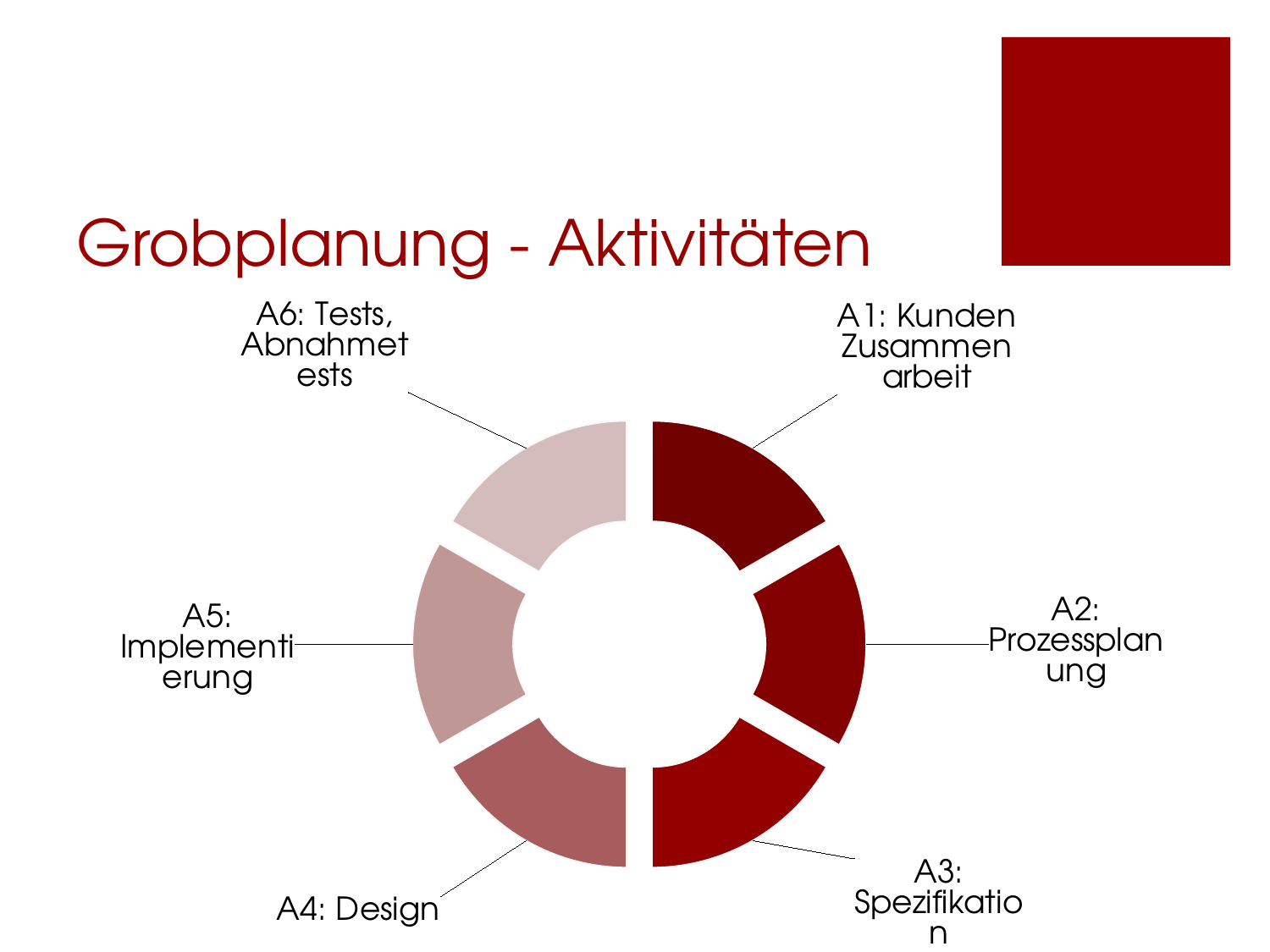

### Chart

| Category |  |
|---|---|
| A1: Kunden Zusammenarbeit | 1.0 |
| A2: Prozessplanung | 1.0 |
| A3: Spezifikation | 1.0 |
| A4: Design | 1.0 |
| A5: Implementierung | 1.0 |
| A6: Tests, Abnahmetests | 1.0 |
# Grobplanung - Aktivitäten